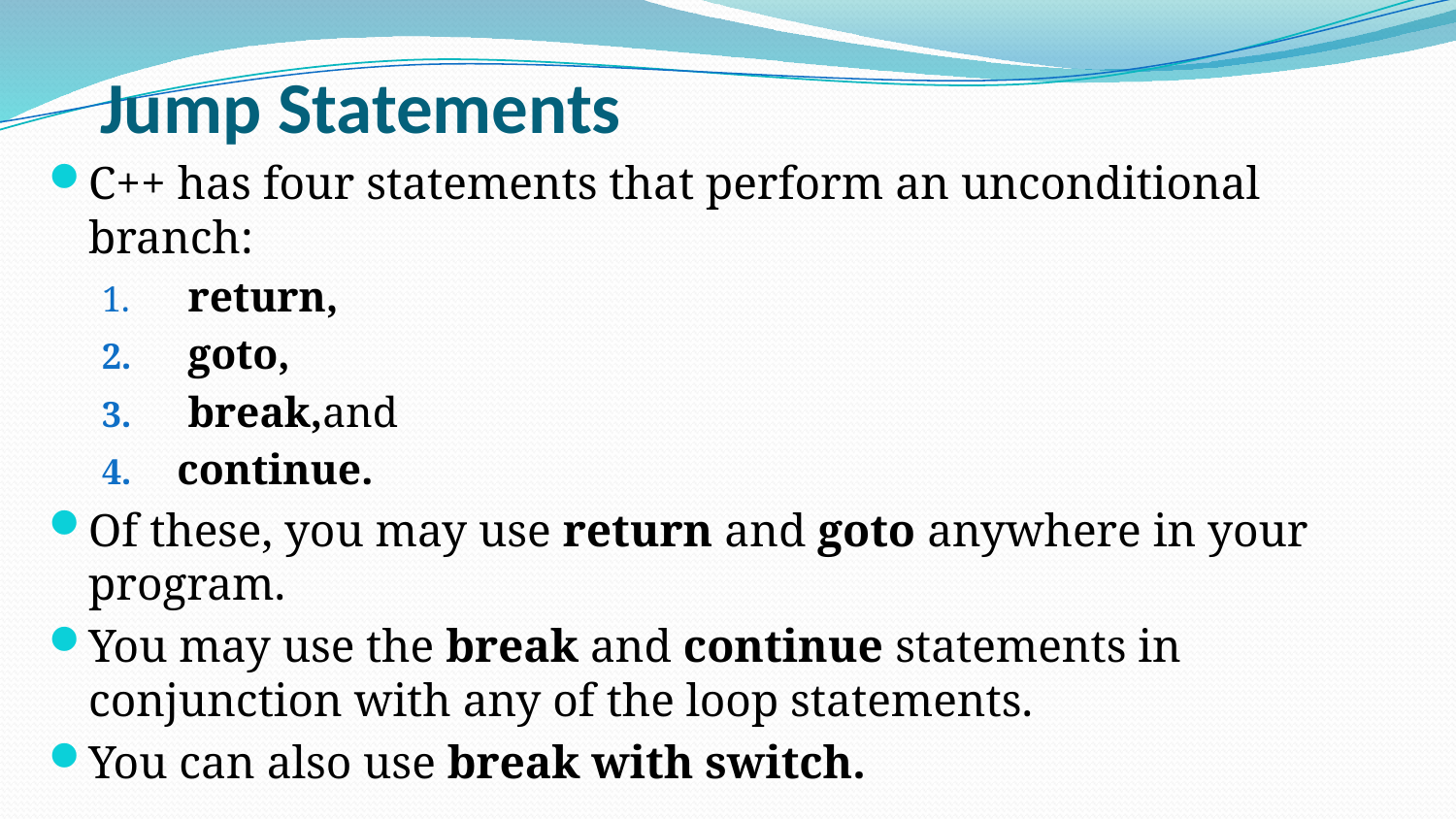

# Jump Statements
C++ has four statements that perform an unconditional branch:
 return,
 goto,
 break,and
continue.
Of these, you may use return and goto anywhere in your program.
You may use the break and continue statements in conjunction with any of the loop statements.
You can also use break with switch.